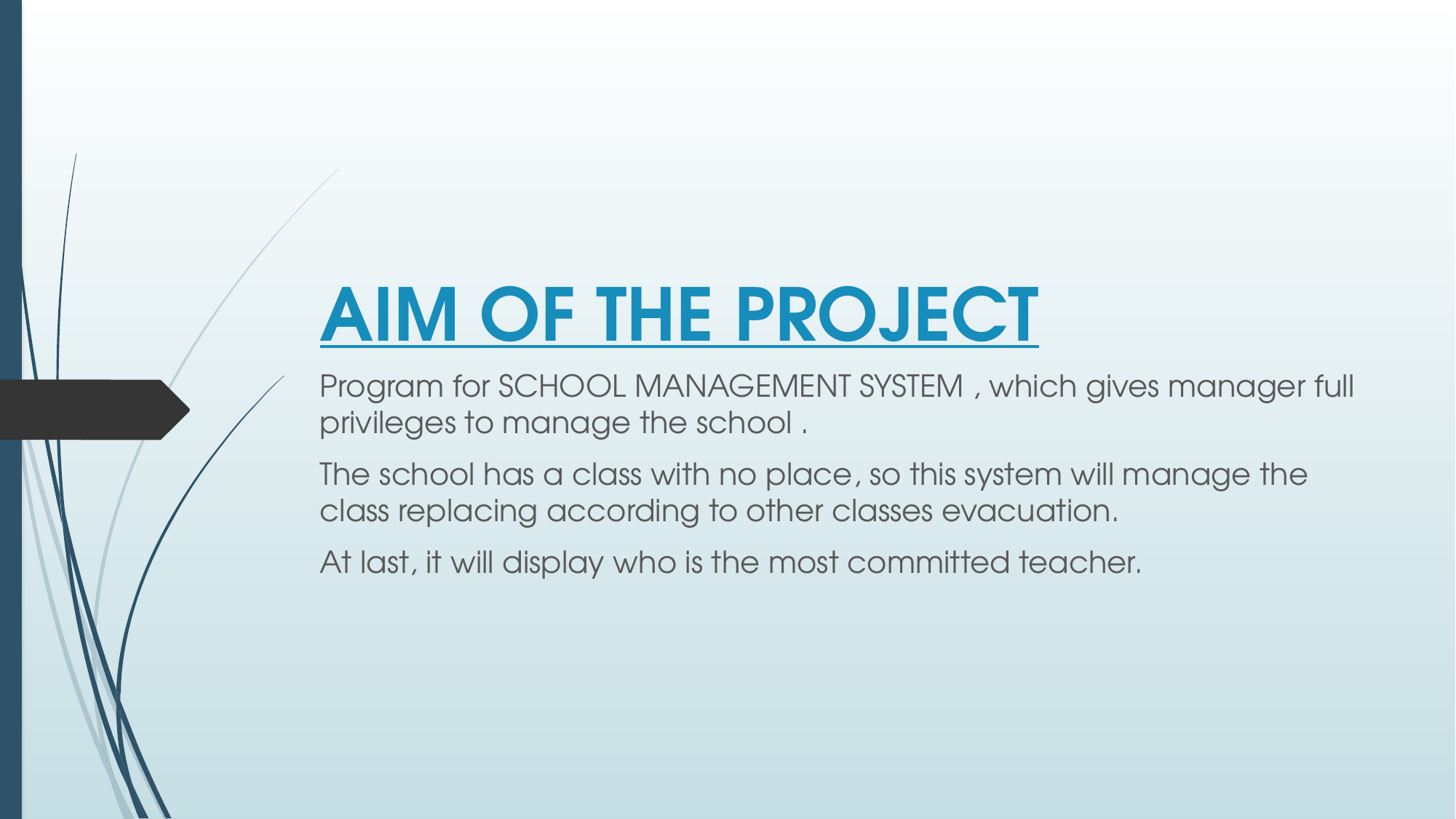

# AIM OF THE PROJECT
Program for SCHOOL MANAGEMENT SYSTEM , which gives manager full privileges to manage the school .
The school has a class with no place, so this system will manage the class replacing according to other classes evacuation.
At last, it will display who is the most committed teacher.